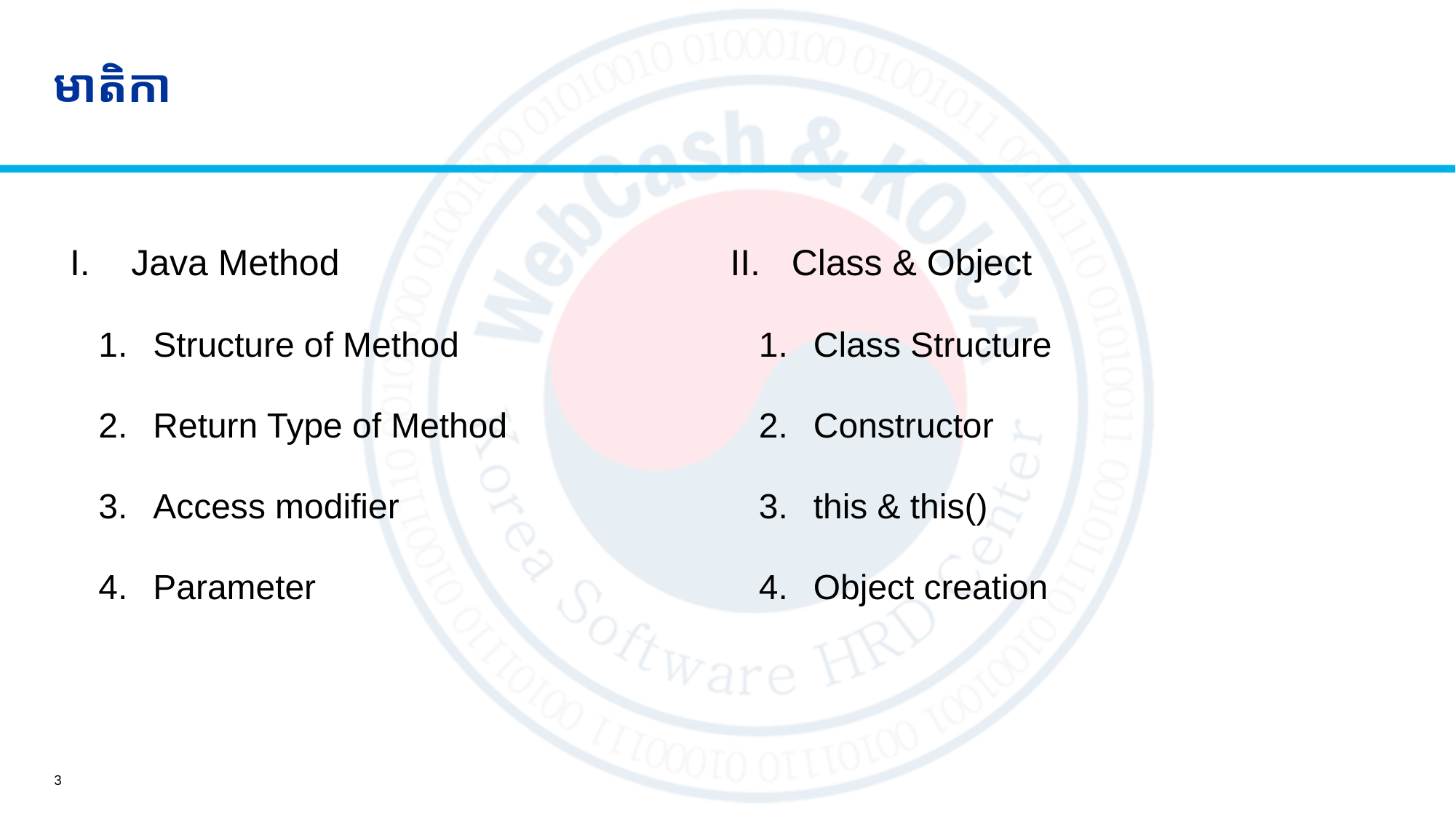

# មាតិកា
Java Method
Structure of Method
Return Type of Method
Access modifier
Parameter

Class & Object
Class Structure
Constructor
this & this()
Object creation

3